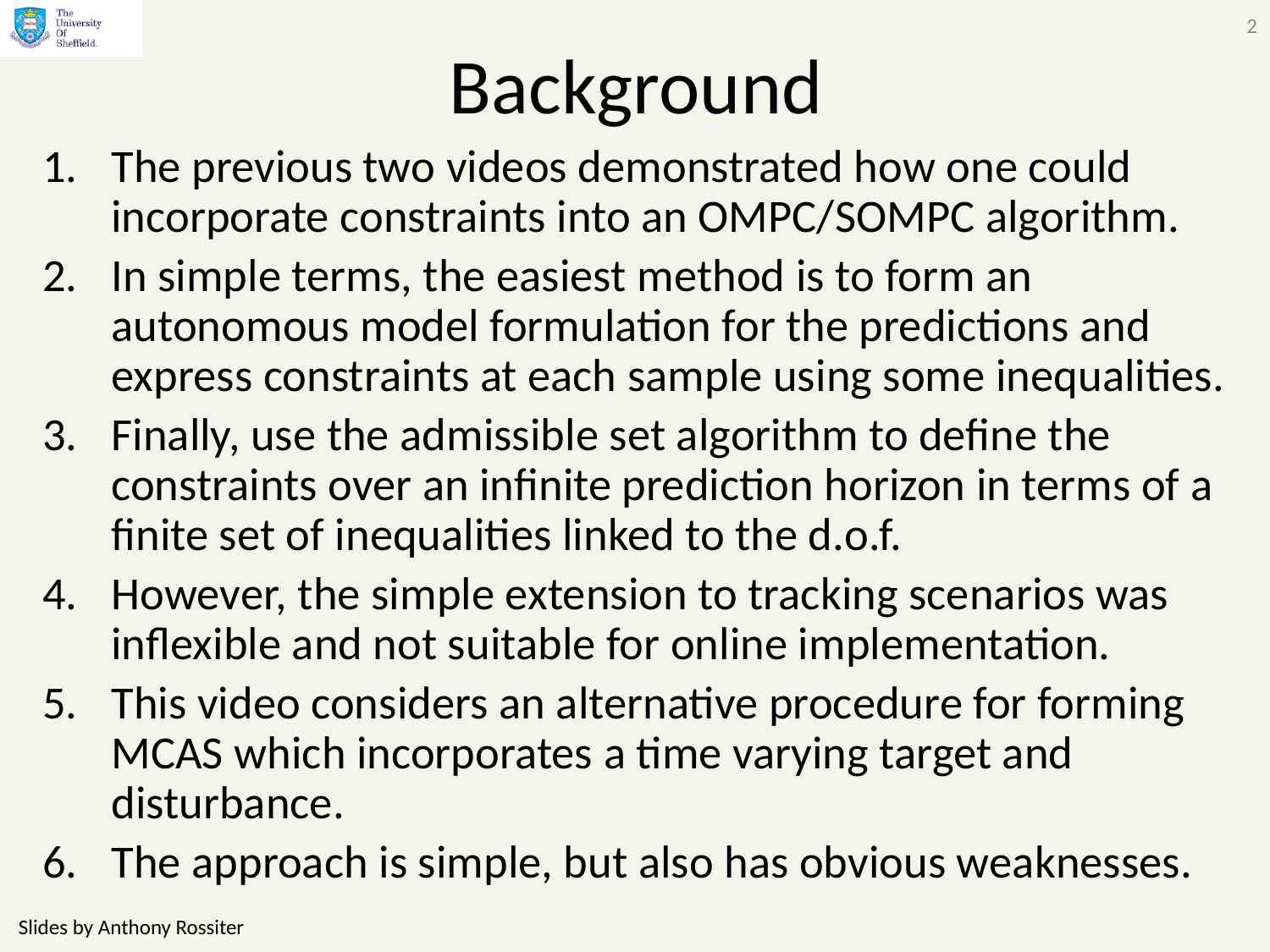

2
# Background
The previous two videos demonstrated how one could incorporate constraints into an OMPC/SOMPC algorithm.
In simple terms, the easiest method is to form an autonomous model formulation for the predictions and express constraints at each sample using some inequalities.
Finally, use the admissible set algorithm to define the constraints over an infinite prediction horizon in terms of a finite set of inequalities linked to the d.o.f.
However, the simple extension to tracking scenarios was inflexible and not suitable for online implementation.
This video considers an alternative procedure for forming MCAS which incorporates a time varying target and disturbance.
The approach is simple, but also has obvious weaknesses.
Slides by Anthony Rossiter